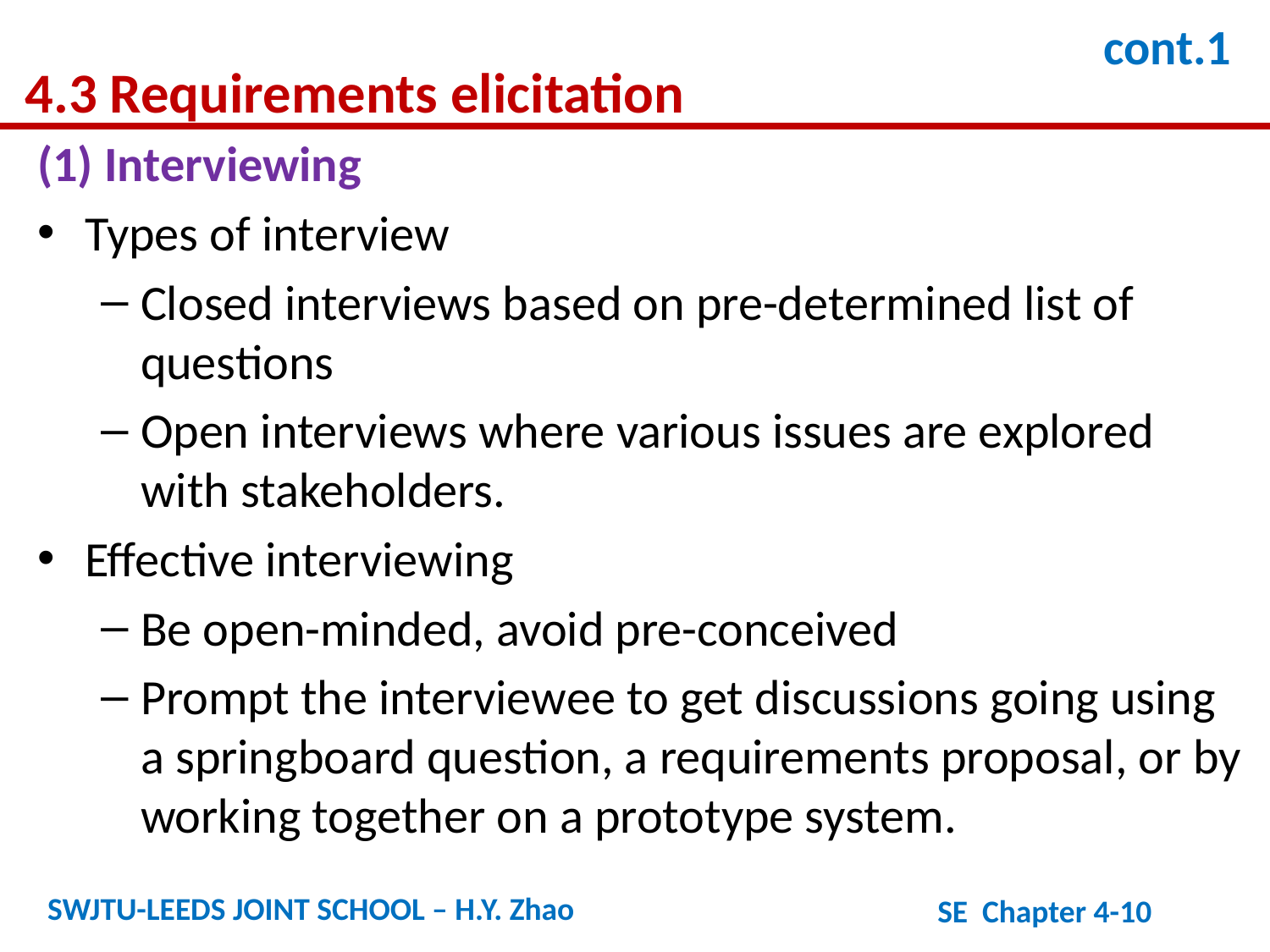

cont.1
4.3 Requirements elicitation
(1) Interviewing
Types of interview
Closed interviews based on pre-determined list of questions
Open interviews where various issues are explored with stakeholders.
Effective interviewing
Be open-minded, avoid pre-conceived
Prompt the interviewee to get discussions going using a springboard question, a requirements proposal, or by working together on a prototype system.
SWJTU-LEEDS JOINT SCHOOL – H.Y. Zhao
SE  Chapter 4-10